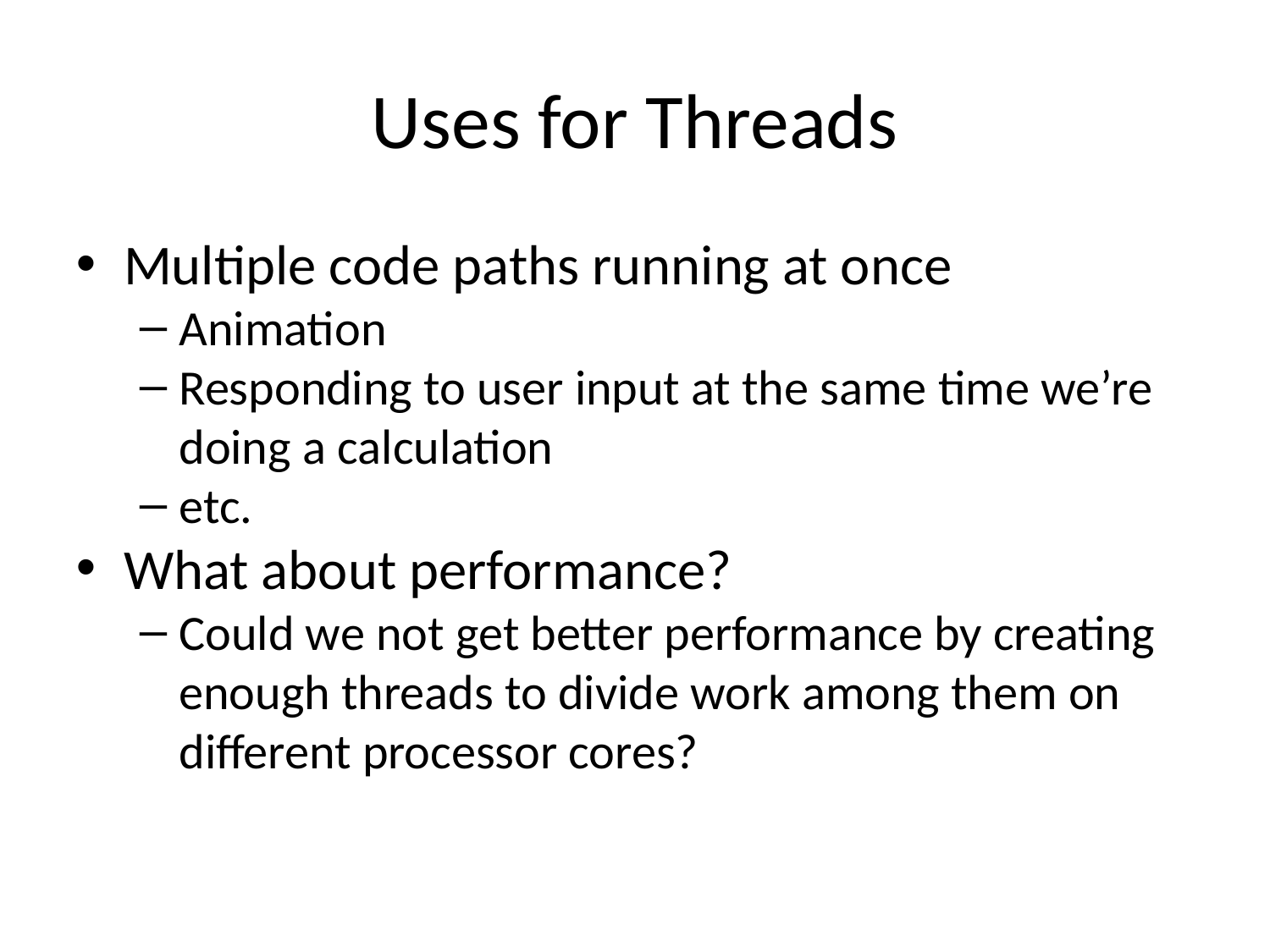

Uses for Threads
Multiple code paths running at once
Animation
Responding to user input at the same time we’re doing a calculation
etc.
What about performance?
Could we not get better performance by creating enough threads to divide work among them on different processor cores?